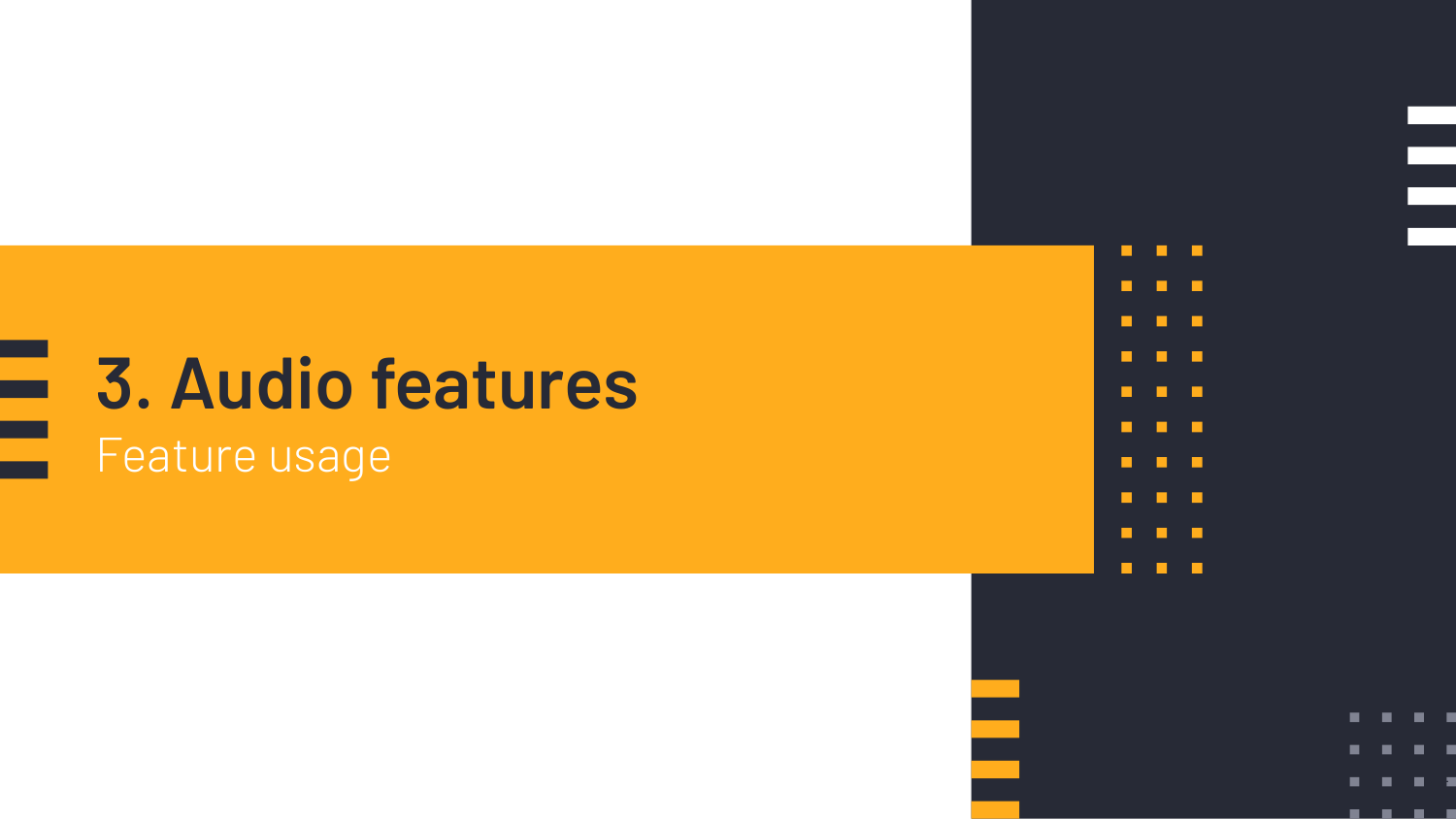

# 3. Audio features
Feature usage
2